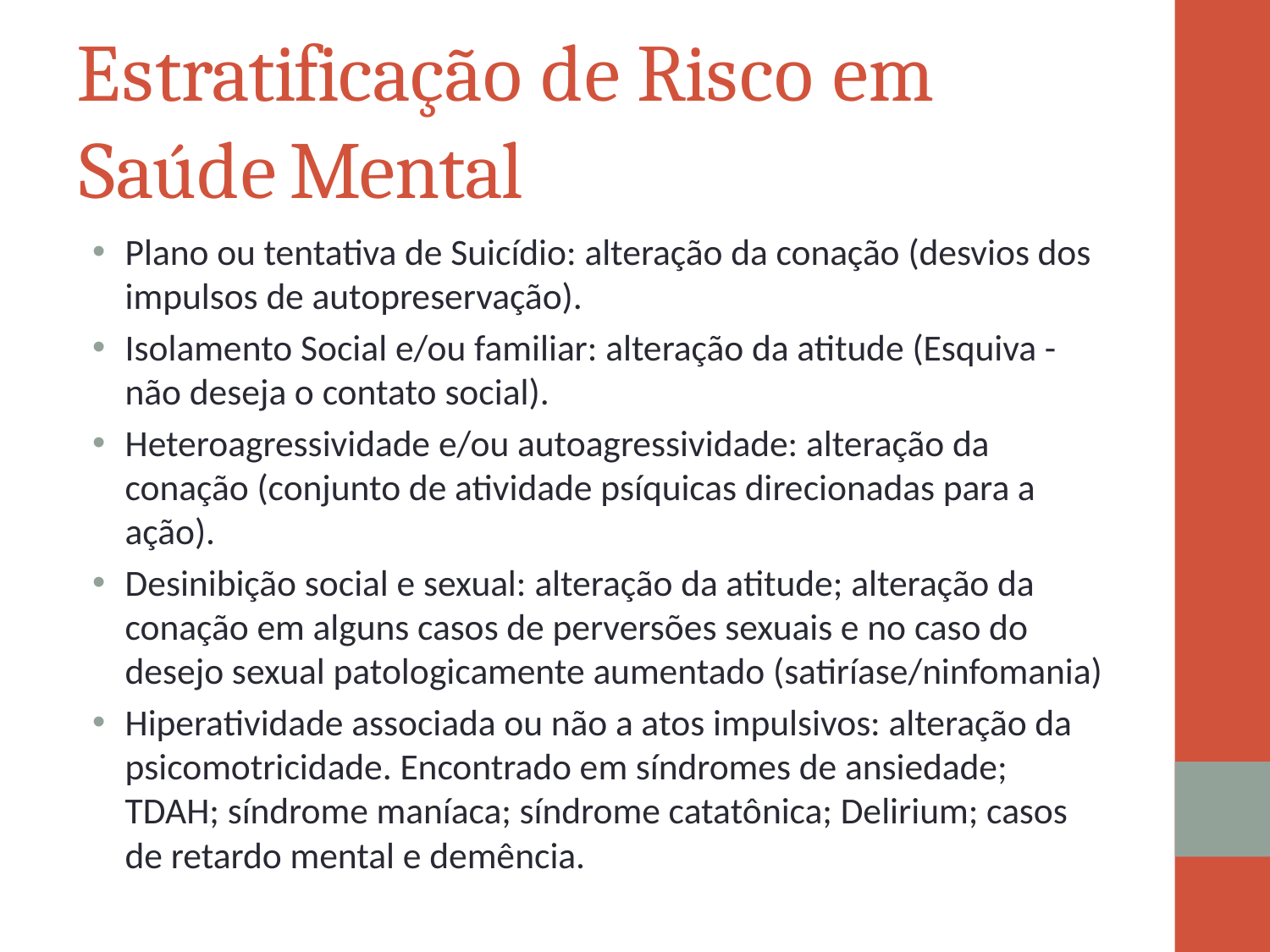

# Estratificação de Risco em Saúde Mental
Plano ou tentativa de Suicídio: alteração da conação (desvios dos impulsos de autopreservação).
Isolamento Social e/ou familiar: alteração da atitude (Esquiva - não deseja o contato social).
Heteroagressividade e/ou autoagressividade: alteração da conação (conjunto de atividade psíquicas direcionadas para a ação).
Desinibição social e sexual: alteração da atitude; alteração da conação em alguns casos de perversões sexuais e no caso do desejo sexual patologicamente aumentado (satiríase/ninfomania)
Hiperatividade associada ou não a atos impulsivos: alteração da psicomotricidade. Encontrado em síndromes de ansiedade; TDAH; síndrome maníaca; síndrome catatônica; Delirium; casos de retardo mental e demência.